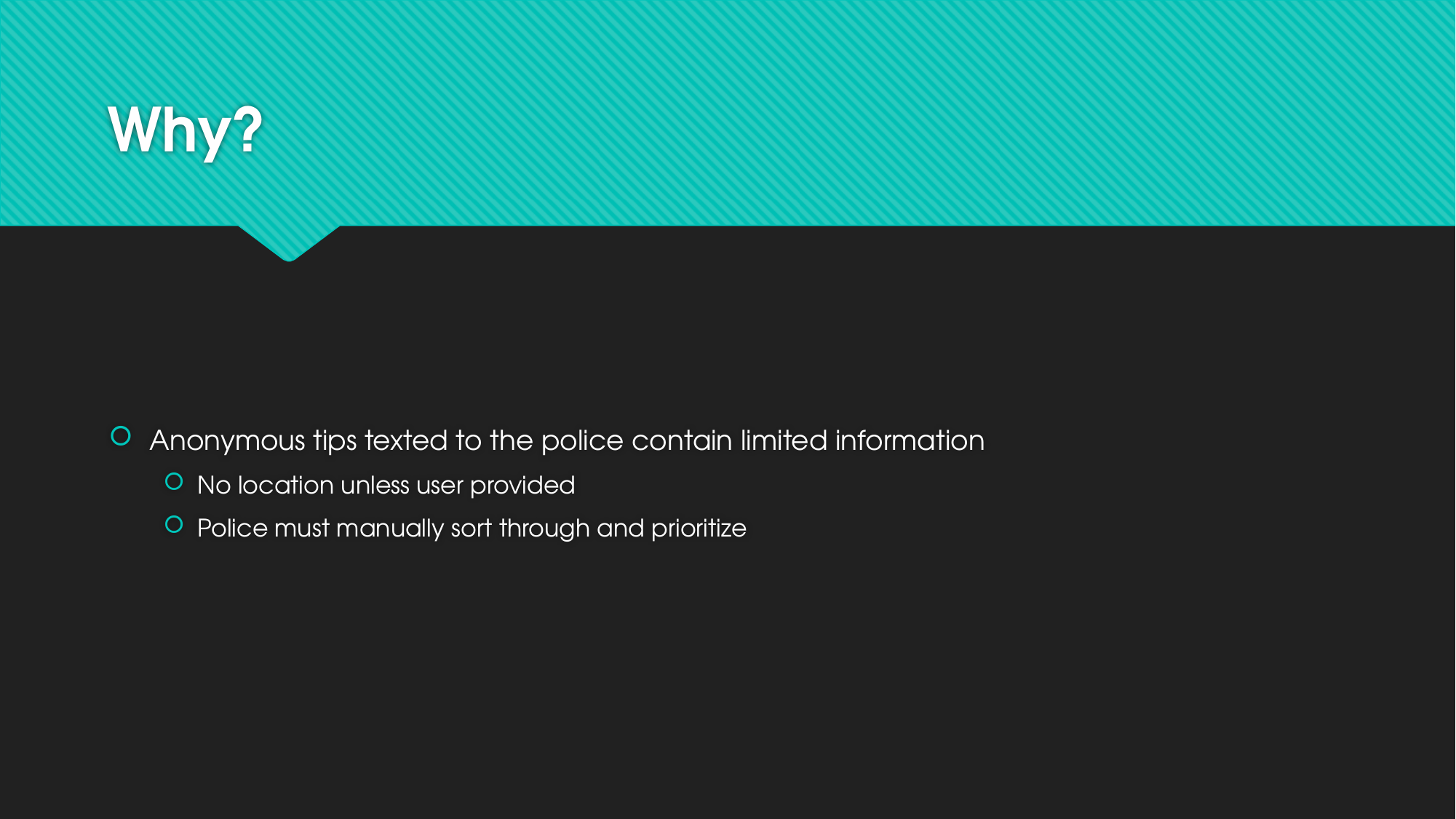

# Why?
Anonymous tips texted to the police contain limited information
No location unless user provided
Police must manually sort through and prioritize